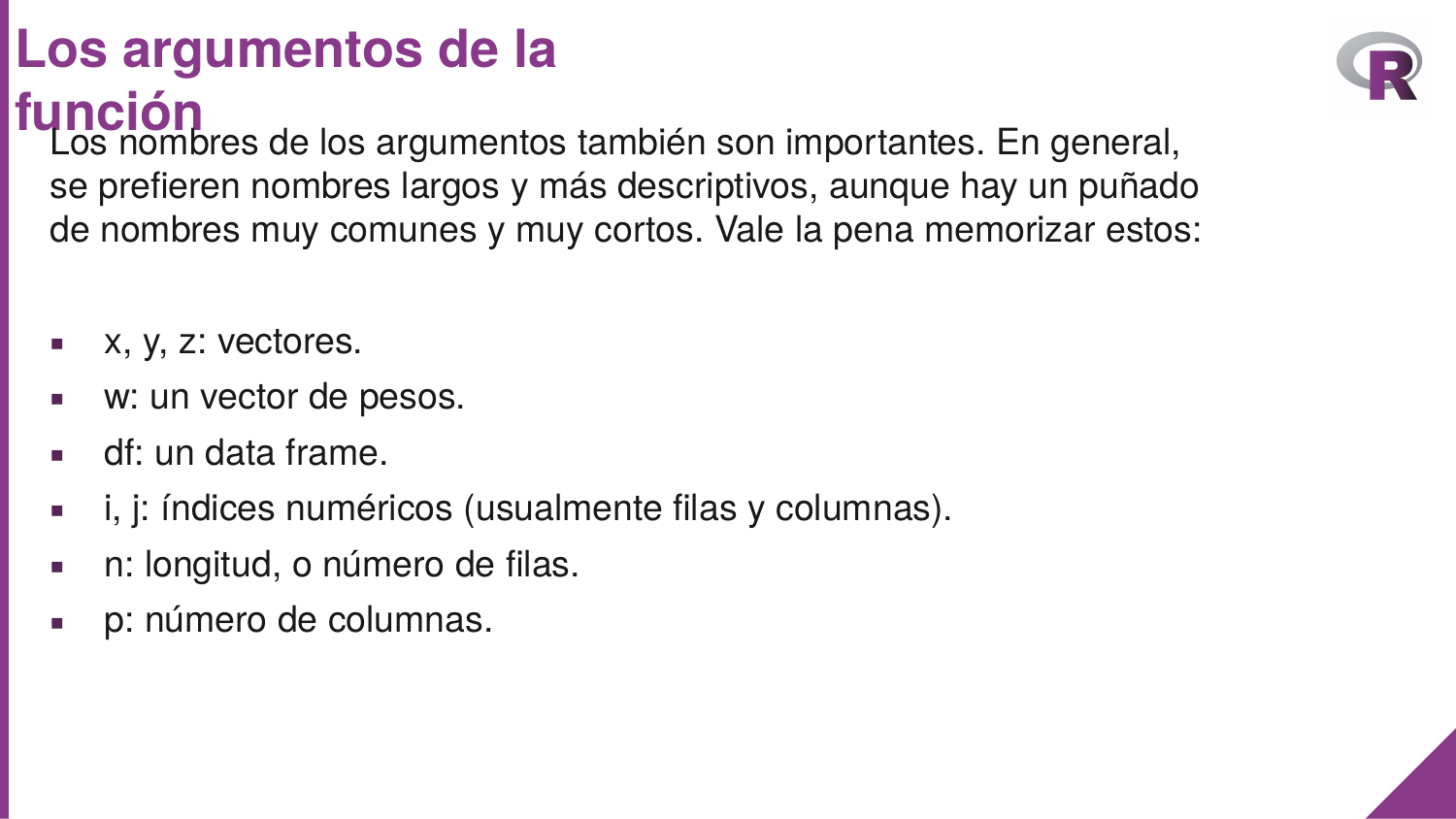

# Los argumentos de la función
Los nombres de los argumentos también son importantes. En general, se prefieren nombres largos y más descriptivos, aunque hay un puñado de nombres muy comunes y muy cortos. Vale la pena memorizar estos:

x, y, z: vectores.
w: un vector de pesos.
df: un data frame.
i, j: índices numéricos (usualmente filas y columnas).
n: longitud, o número de filas.
p: número de columnas.